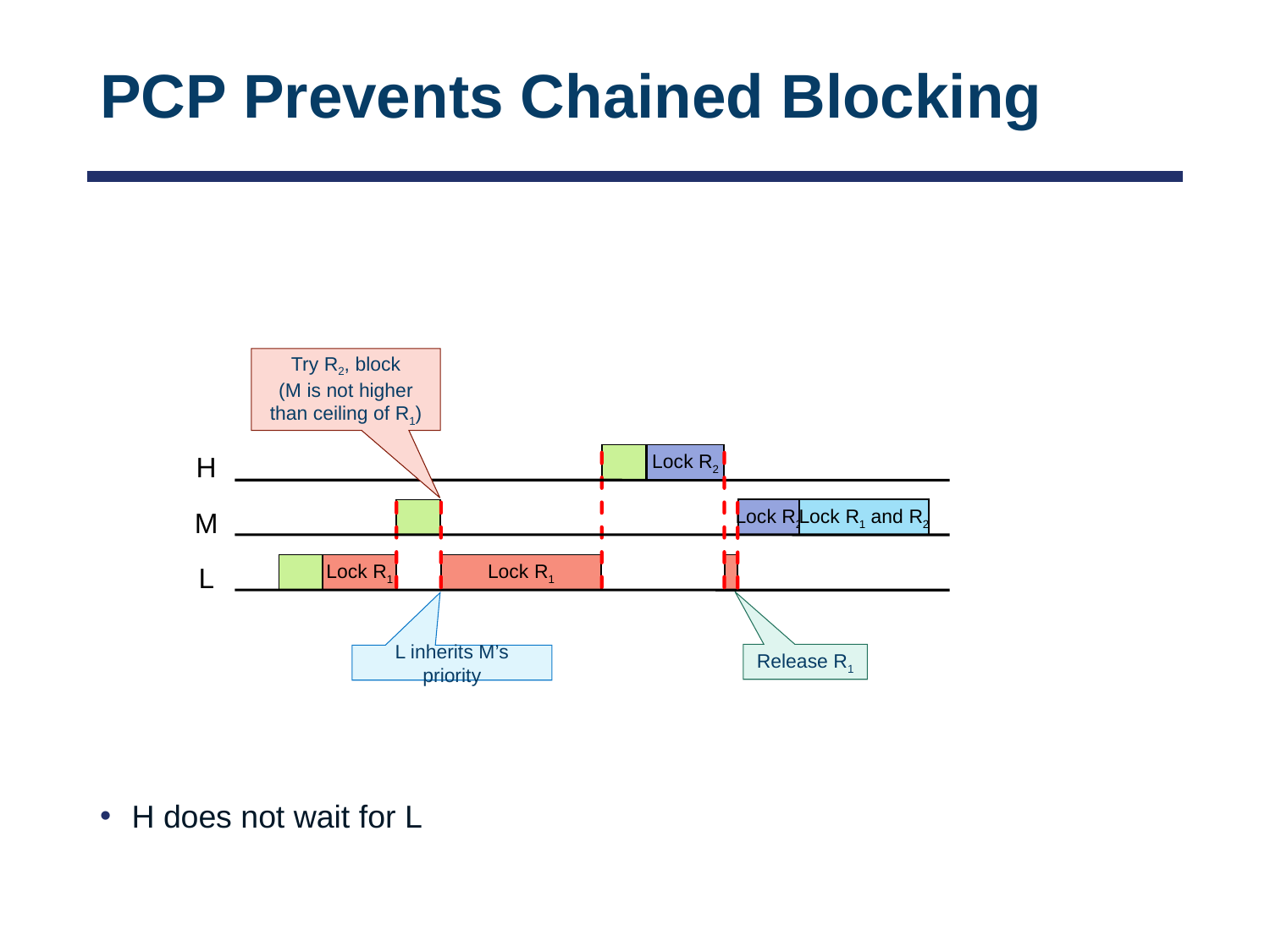

# PCP Prevents Chained Blocking

H does not wait for L
Try R2, block
(M is not higher than ceiling of R1)
H

M
L

Lock R2

Lock R2
Lock R1 and R2

Lock R1
Lock R1

Release R1
L inherits M’s priority